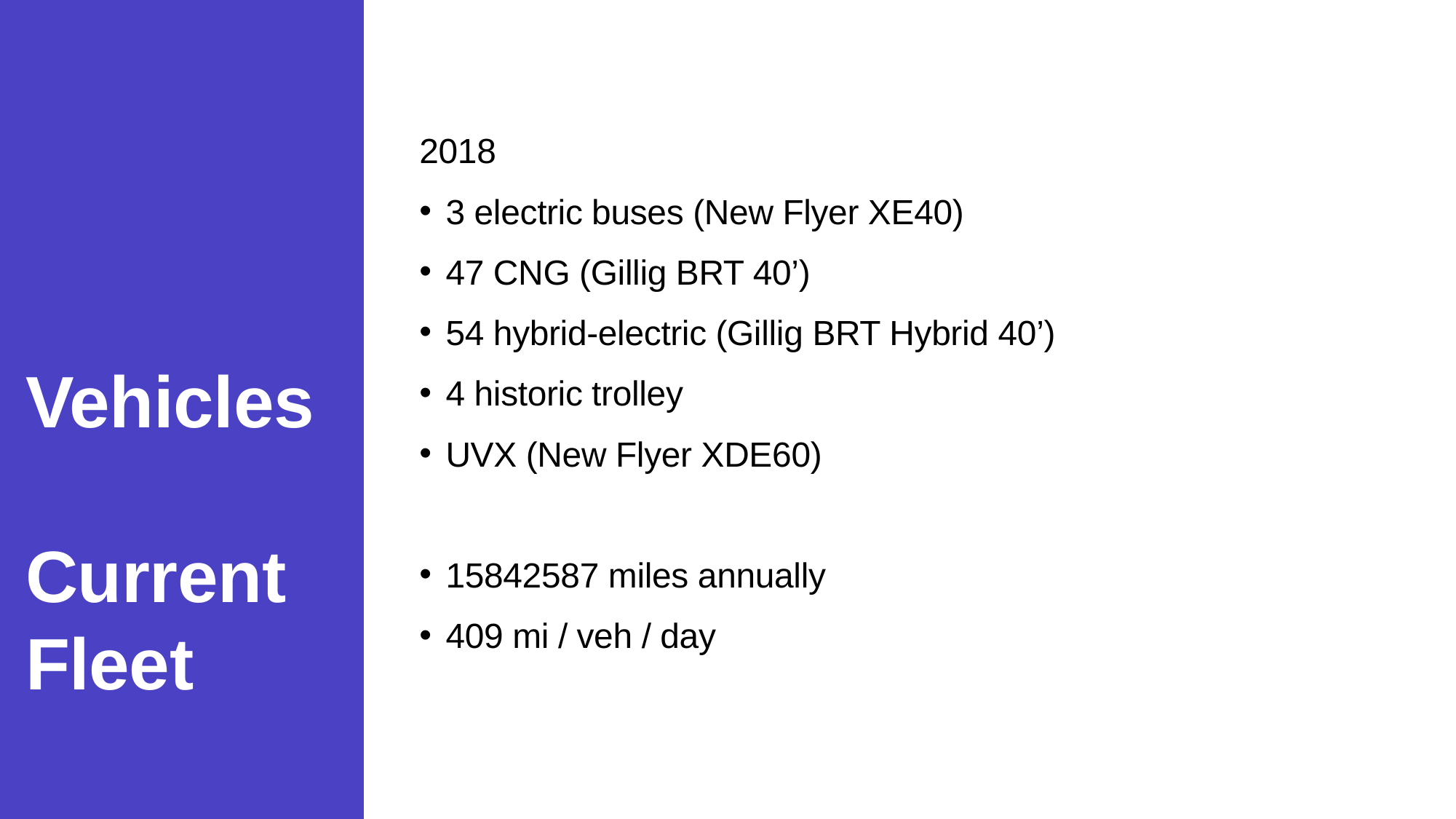

# Vehicles Current Fleet
2018
3 electric buses (New Flyer XE40)
47 CNG (Gillig BRT 40’)
54 hybrid-electric (Gillig BRT Hybrid 40’)
4 historic trolley
UVX (New Flyer XDE60)

15842587 miles annually
409 mi / veh / day